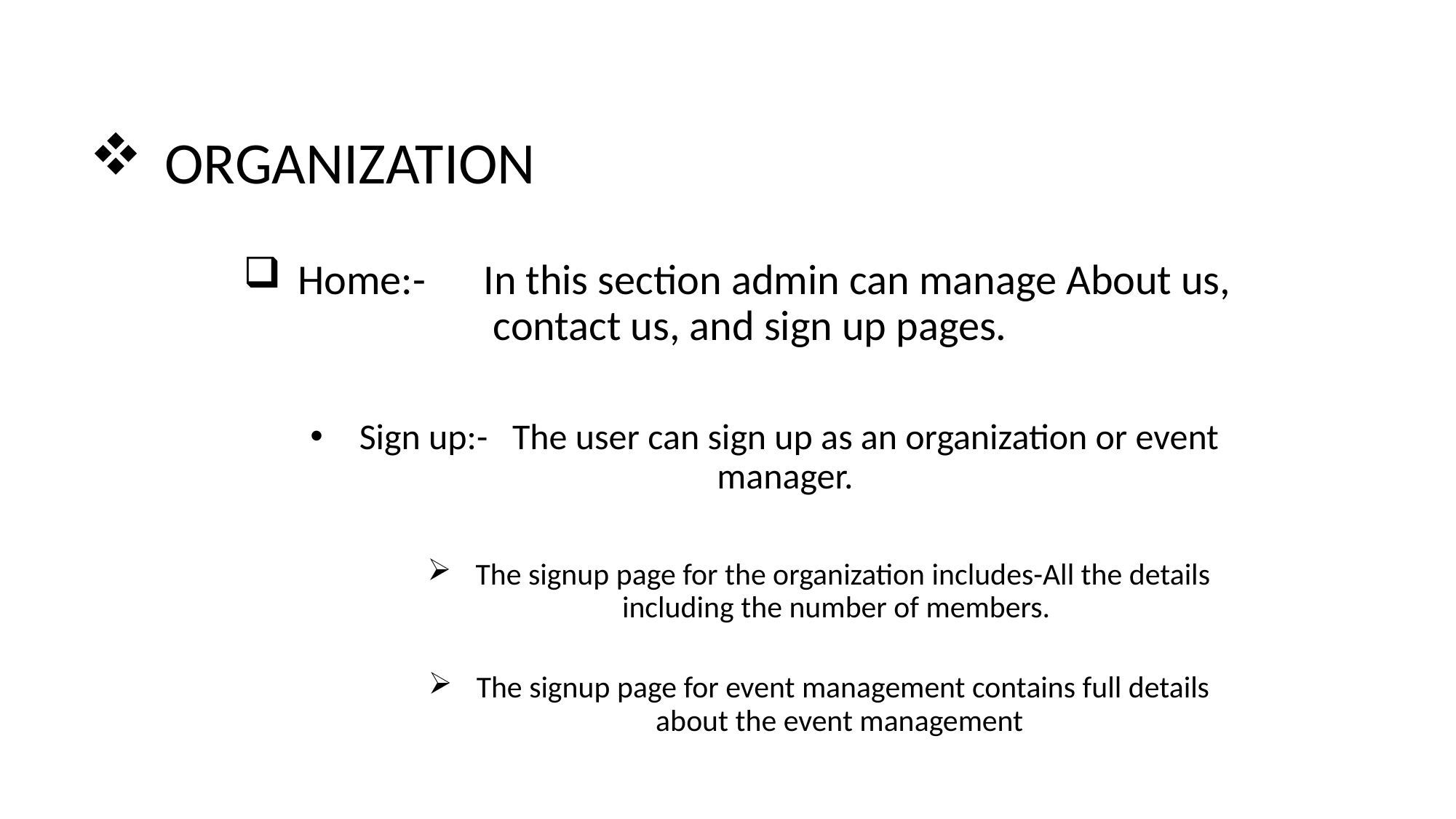

# ORGANIZATION
Home:-      In this section admin can manage About us, contact us, and sign up pages.

 Sign up:-   The user can sign up as an organization or event manager.

 The signup page for the organization includes-All the details including the number of members.

 The signup page for event management contains full details about the event management